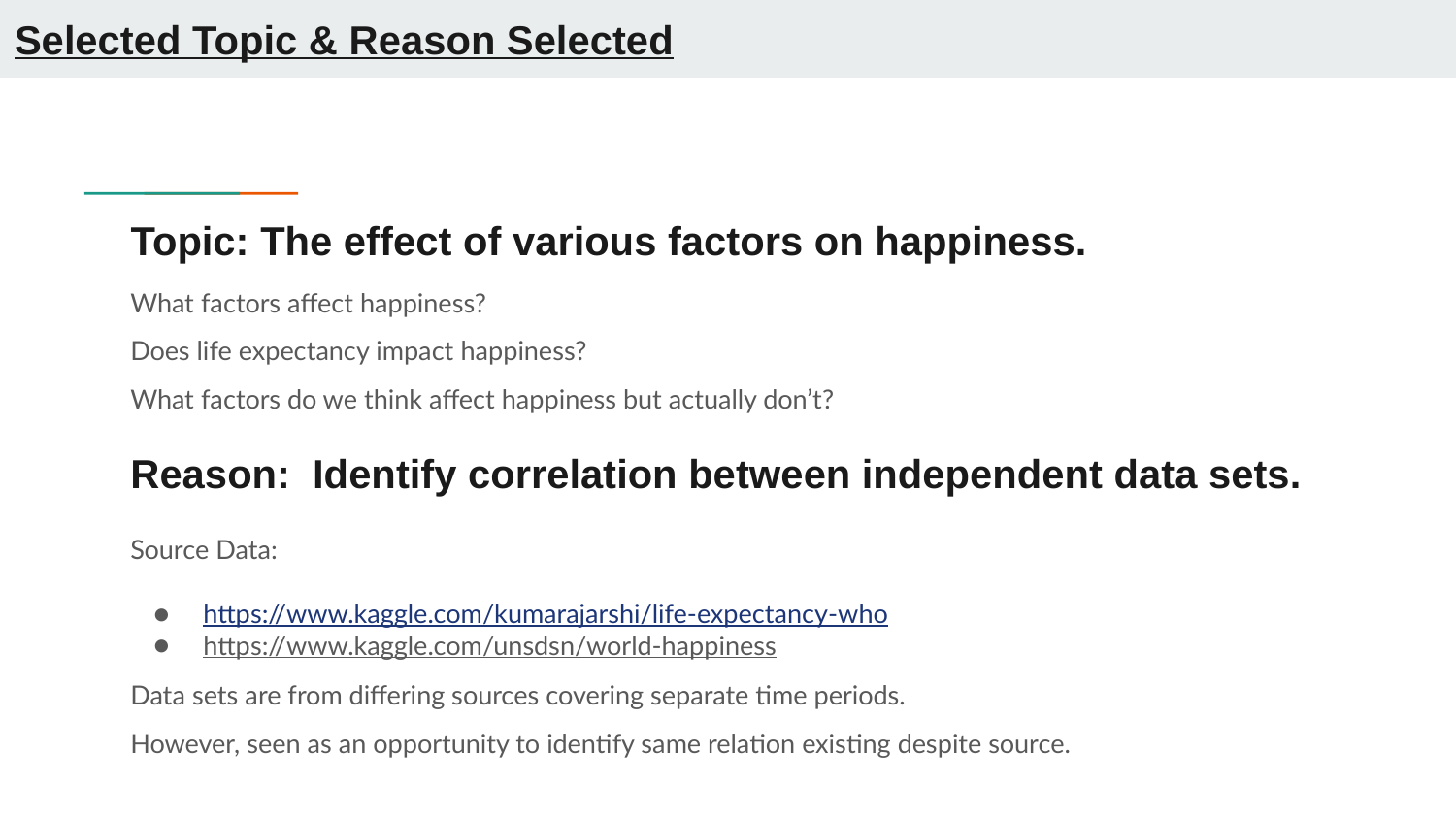

Selected Topic & Reason Selected
# Topic: The effect of various factors on happiness.
What factors affect happiness?
Does life expectancy impact happiness?
What factors do we think affect happiness but actually don’t?
Reason:  Identify correlation between independent data sets.
Source Data:
https://www.kaggle.com/kumarajarshi/life-expectancy-who
https://www.kaggle.com/unsdsn/world-happiness
Data sets are from differing sources covering separate time periods.
However, seen as an opportunity to identify same relation existing despite source.